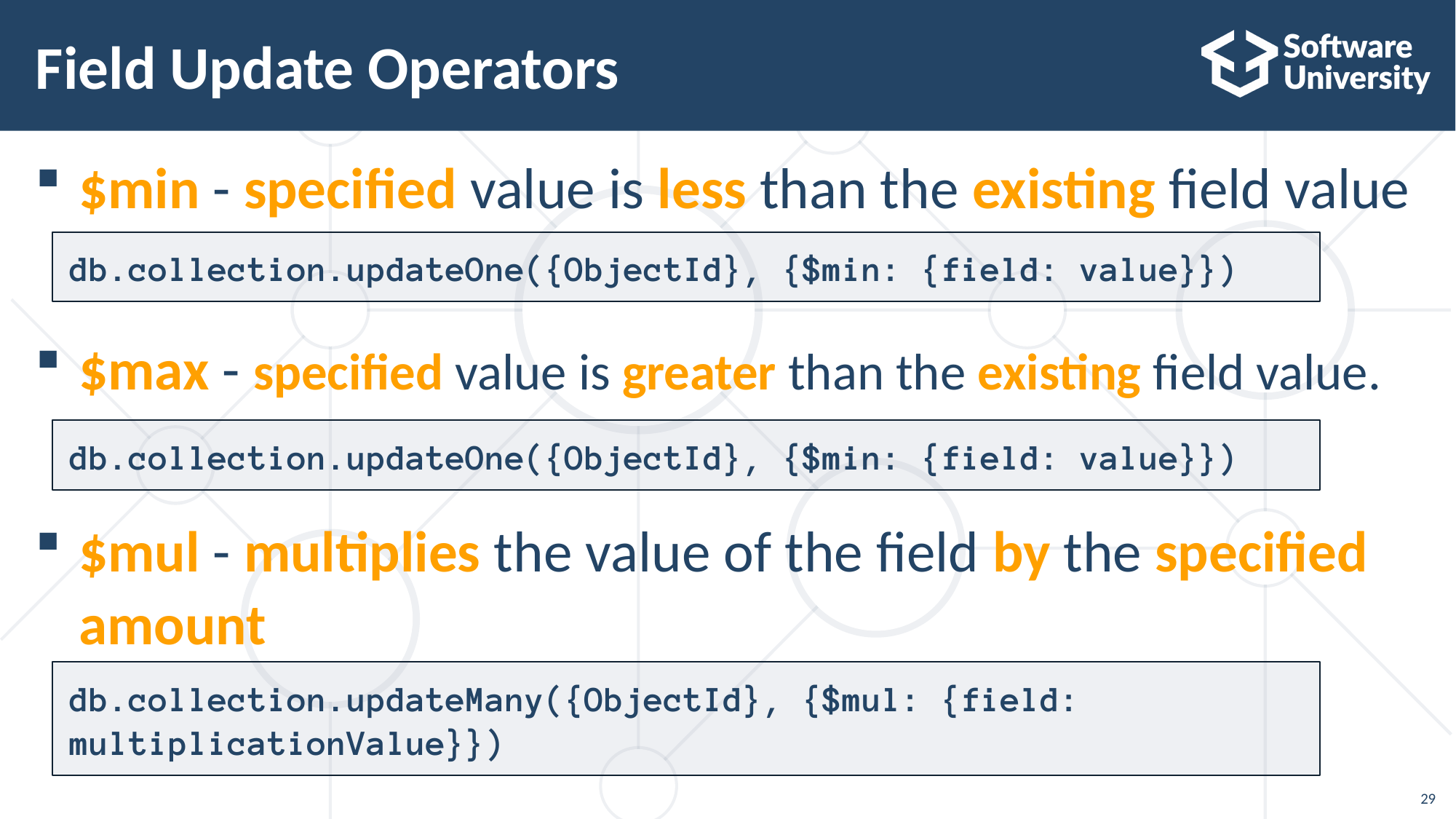

# Field Update Operators
$min - specified value is less than the existing field value

$max - specified value is greater than the existing field value.

$mul - multiplies the value of the field by the specified amount
db.collection.updateOne({ObjectId}, {$min: {field: value}})
db.collection.updateOne({ObjectId}, {$min: {field: value}})
db.collection.updateMany({ObjectId}, {$mul: {field: multiplicationValue}})
29